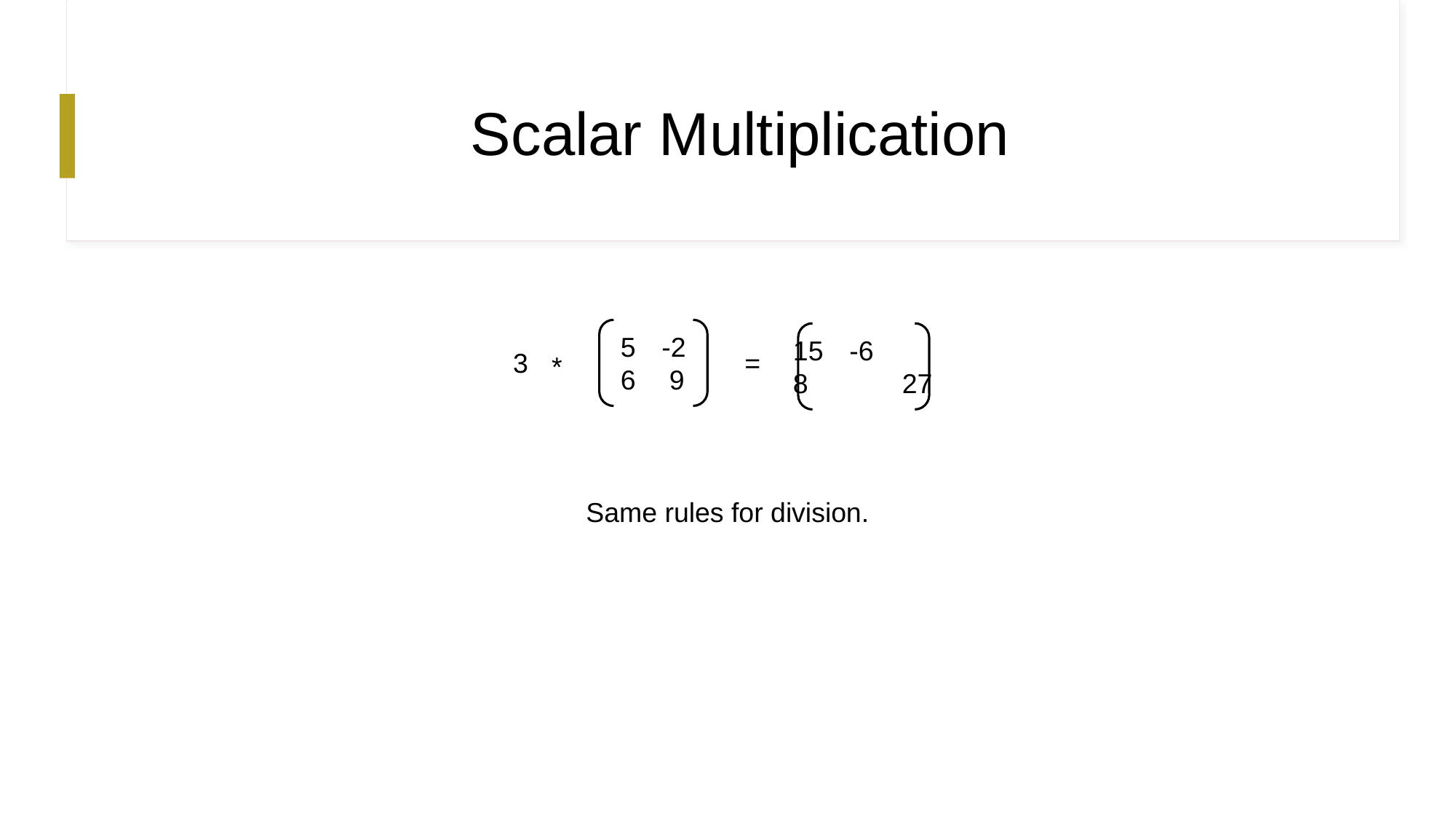

# Scalar Multiplication

-2
 9
  -6
8	27
3
=
*
Same rules for division.